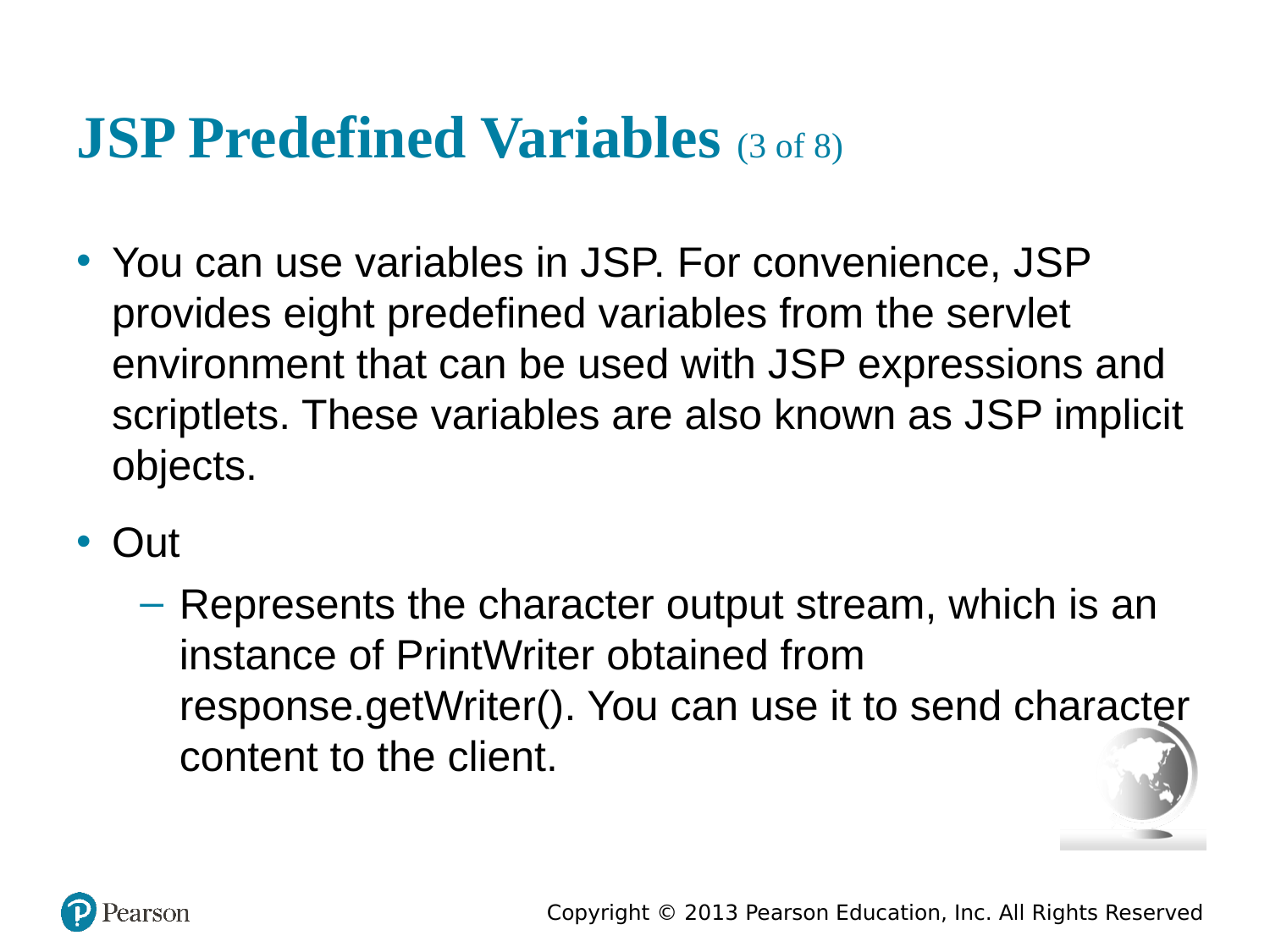

# J S P Predefined Variables (3 of 8)
You can use variables in J S P. For convenience, J S P provides eight predefined variables from the servlet environment that can be used with J S P expressions and scriptlets. These variables are also known as J S P implicit objects.
Out
Represents the character output stream, which is an instance of PrintWriter obtained from response.getWriter(). You can use it to send character content to the client.